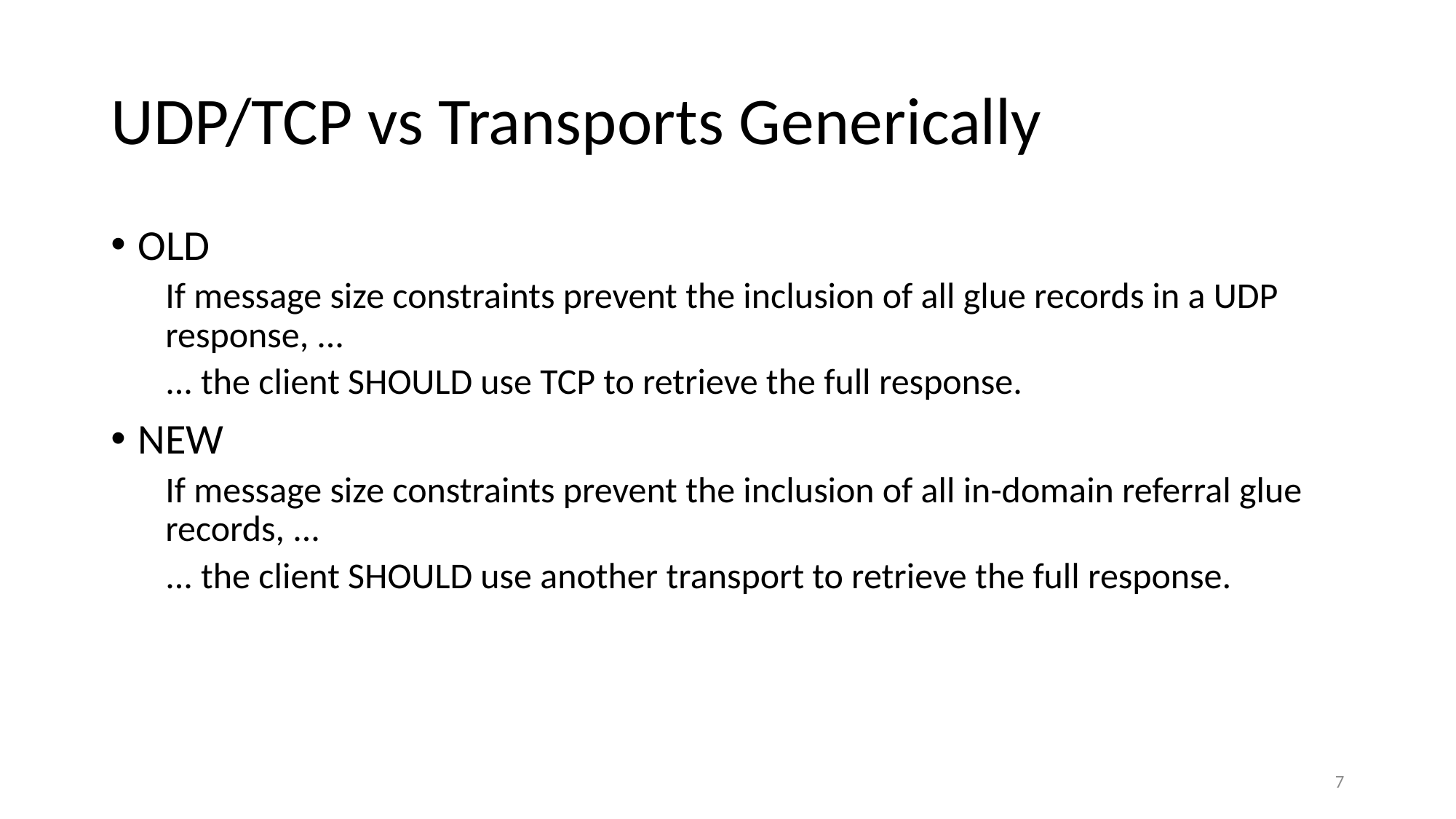

# UDP/TCP vs Transports Generically
OLD
If message size constraints prevent the inclusion of all glue records in a UDP response, ...
... the client SHOULD use TCP to retrieve the full response.
NEW
If message size constraints prevent the inclusion of all in-domain referral glue    records, ...
... the client SHOULD use another transport to retrieve the full response.

7